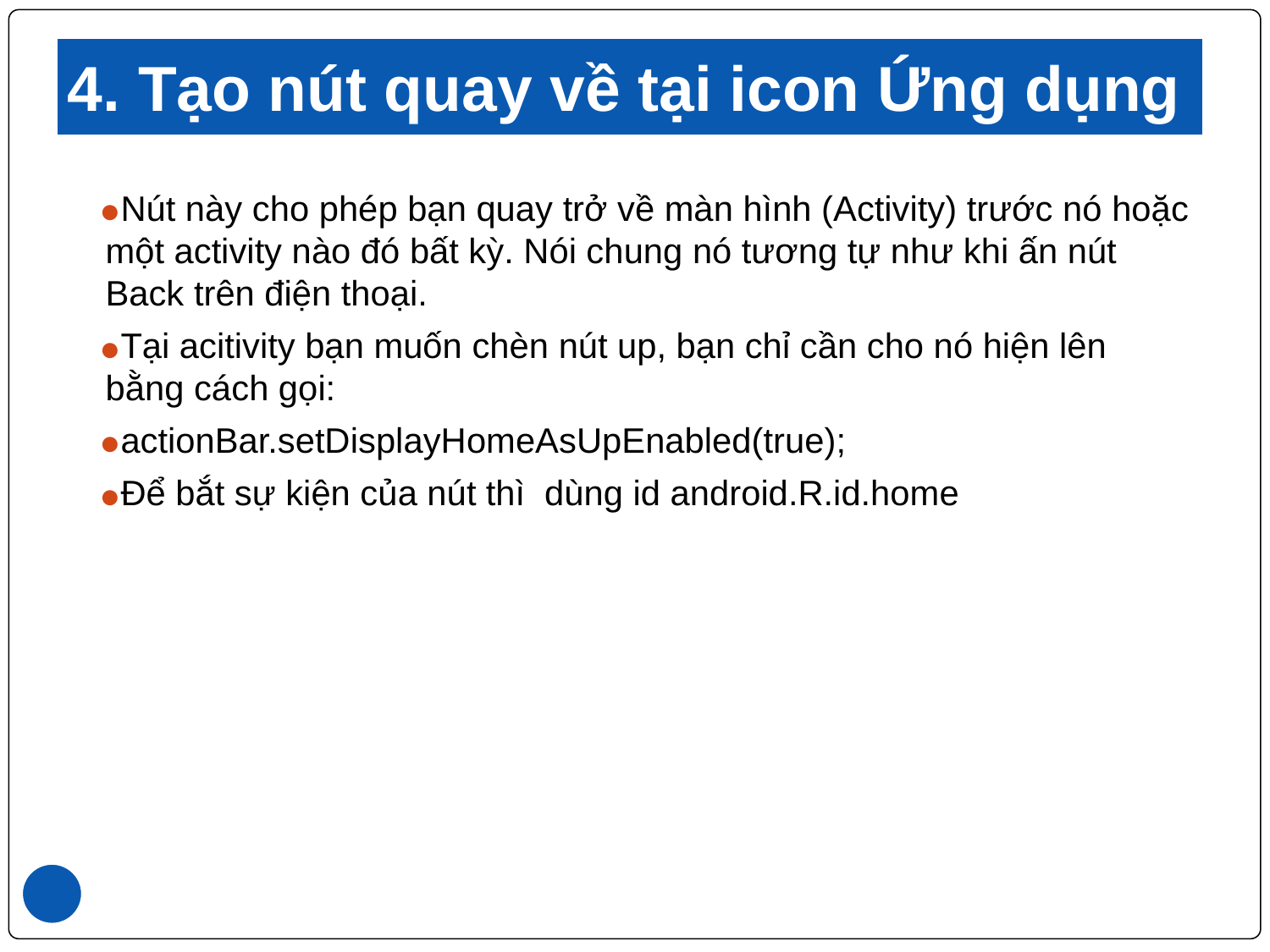

# 4. Tạo nút quay về tại icon Ứng dụng
Nút này cho phép bạn quay trở về màn hình (Activity) trước nó hoặc một activity nào đó bất kỳ. Nói chung nó tương tự như khi ấn nút Back trên điện thoại.
Tại acitivity bạn muốn chèn nút up, bạn chỉ cần cho nó hiện lên bằng cách gọi:
actionBar.setDisplayHomeAsUpEnabled(true);
Để bắt sự kiện của nút thì  dùng id android.R.id.home